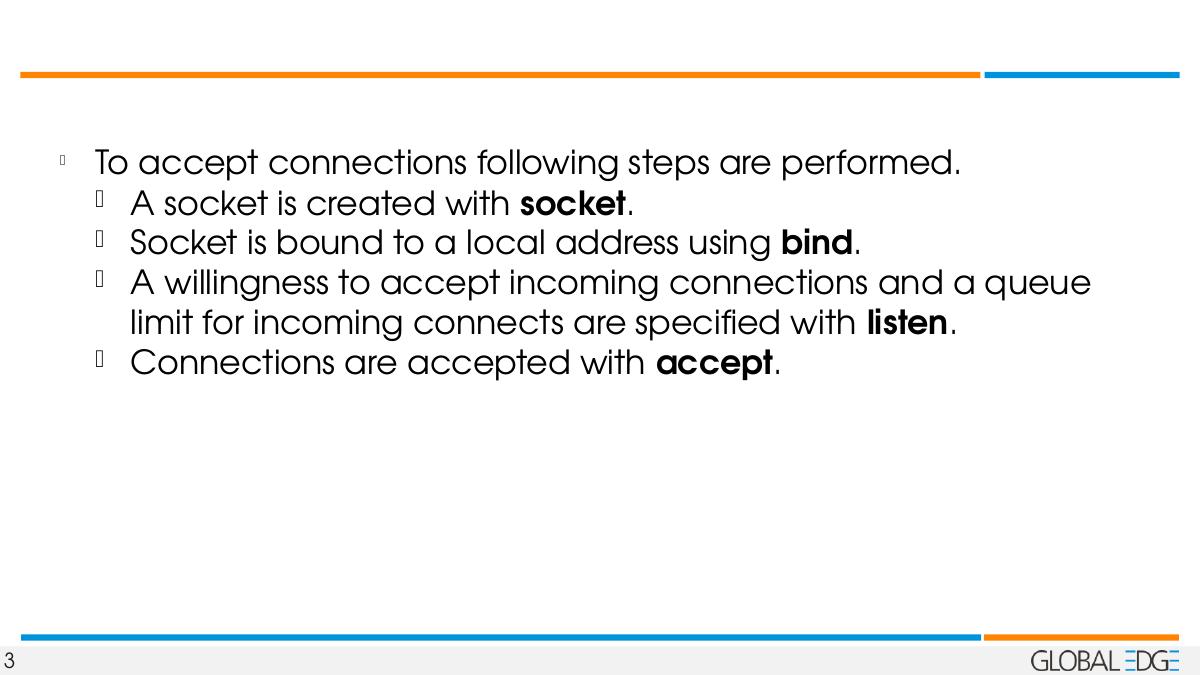

To accept connections following steps are performed.
A socket is created with socket.
Socket is bound to a local address using bind.
A willingness to accept incoming connections and a queue limit for incoming connects are specified with listen.
Connections are accepted with accept.